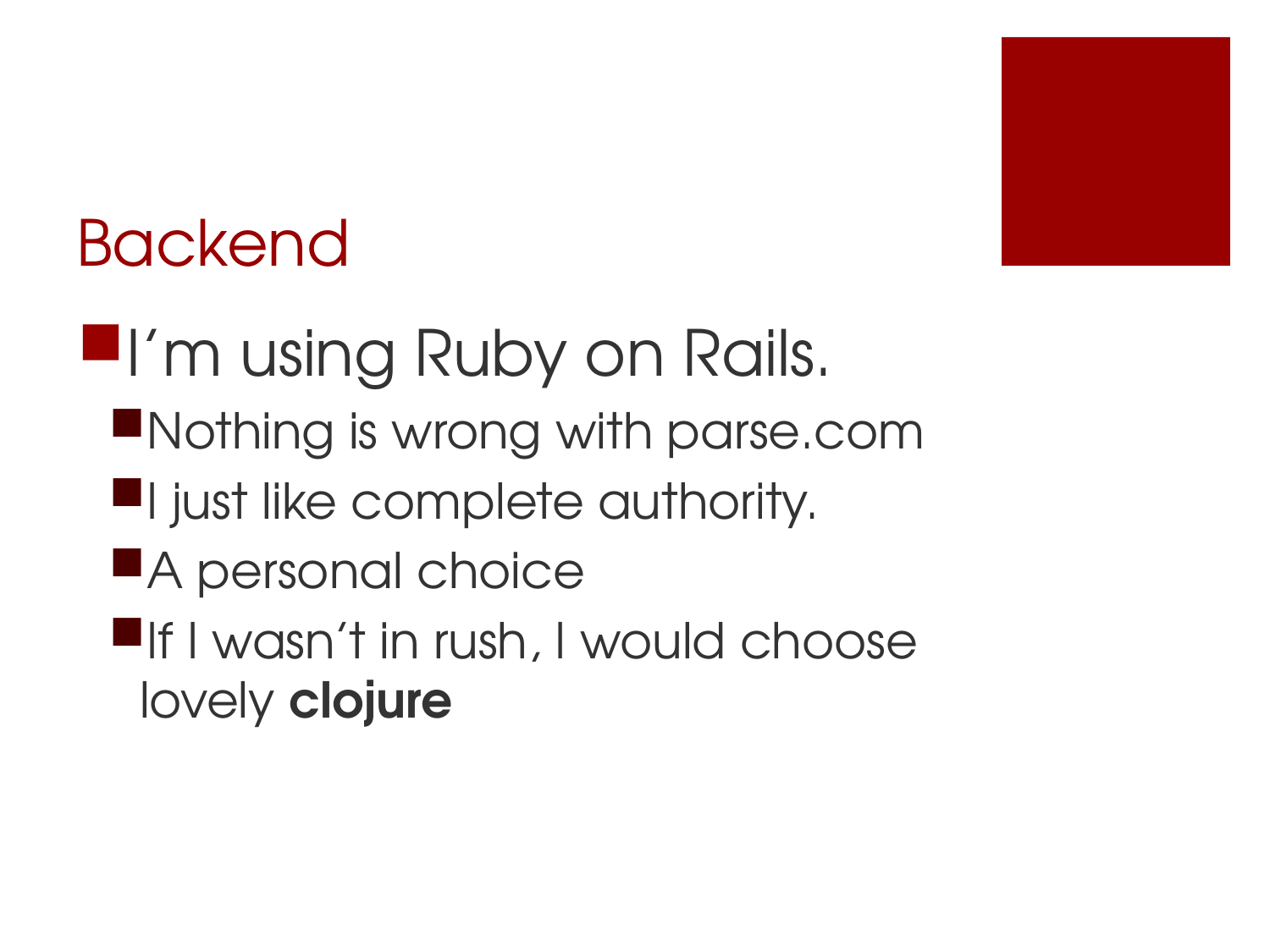

# Backend
I’m using Ruby on Rails.
Nothing is wrong with parse.com
I just like complete authority.
A personal choice
If I wasn’t in rush, I would choose lovely clojure